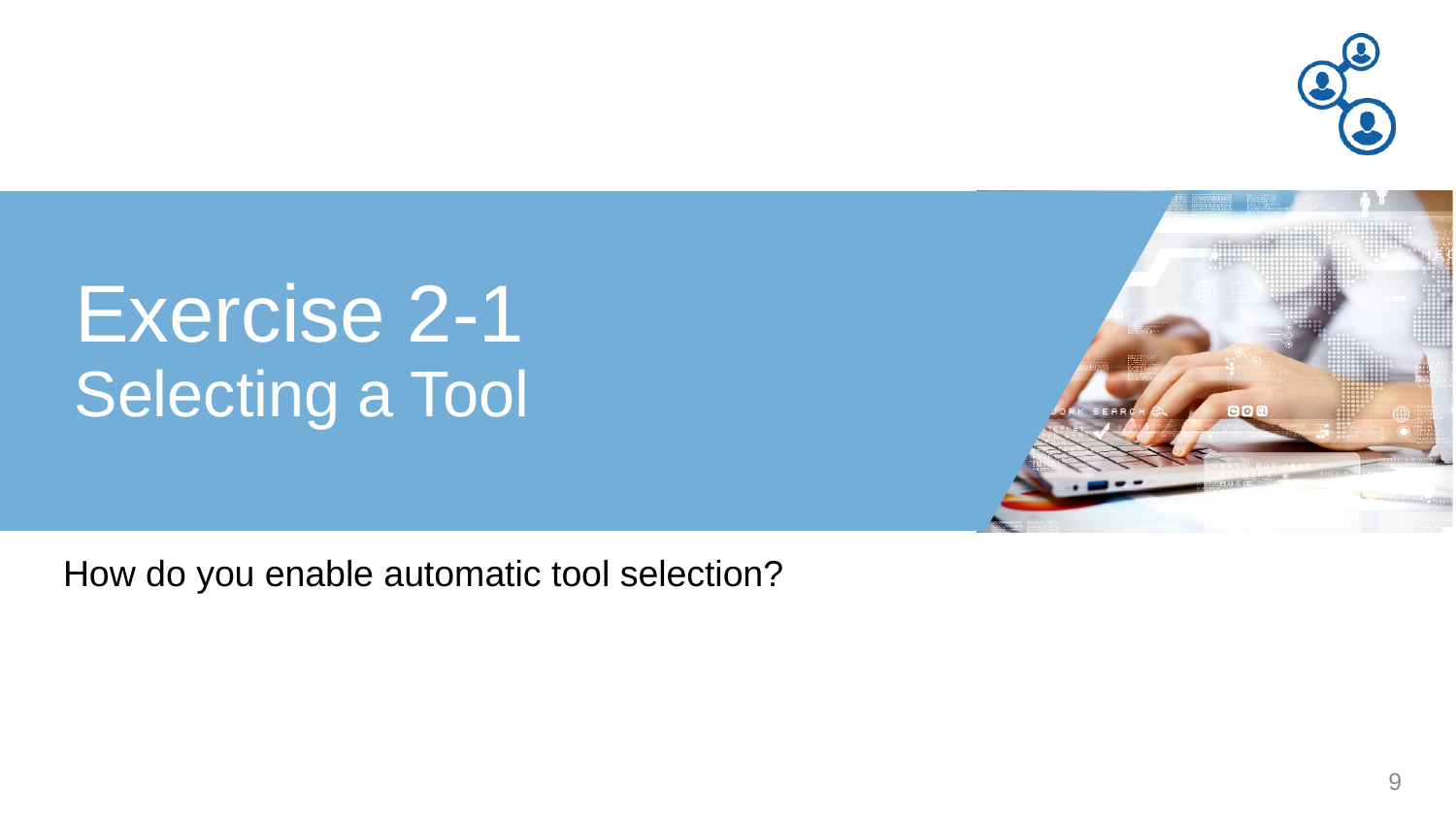

Exercise 2-1
Selecting a Tool
How do you enable automatic tool selection?

9